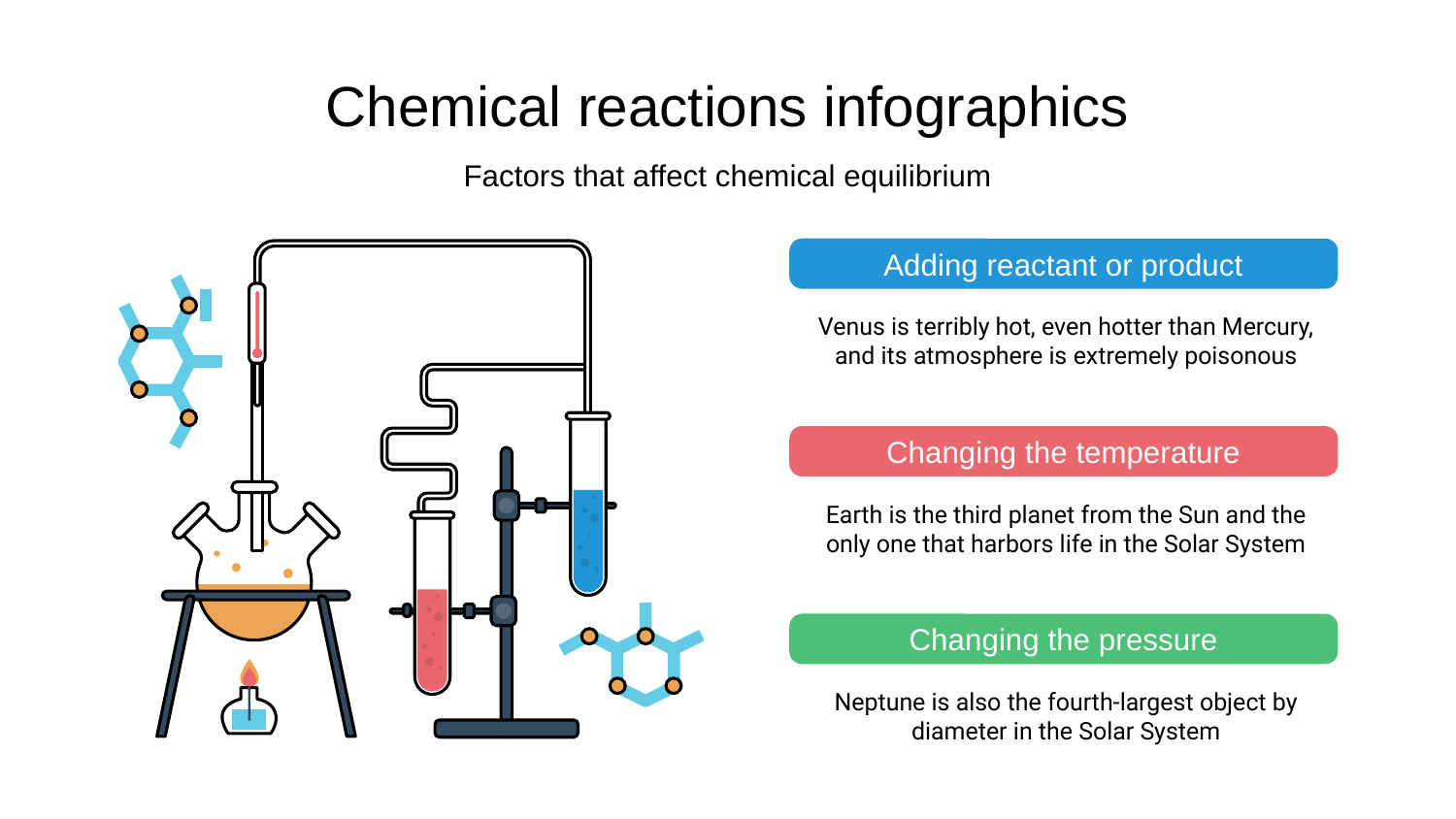

# Chemical reactions infographics
Factors that affect chemical equilibrium
Adding reactant or product

Venus is terribly hot, even hotter than Mercury, and its atmosphere is extremely poisonous
Changing the temperature
Earth is the third planet from the Sun and the only one that harbors life in the Solar System
Changing the pressure
Neptune is also the fourth-largest object by diameter in the Solar System